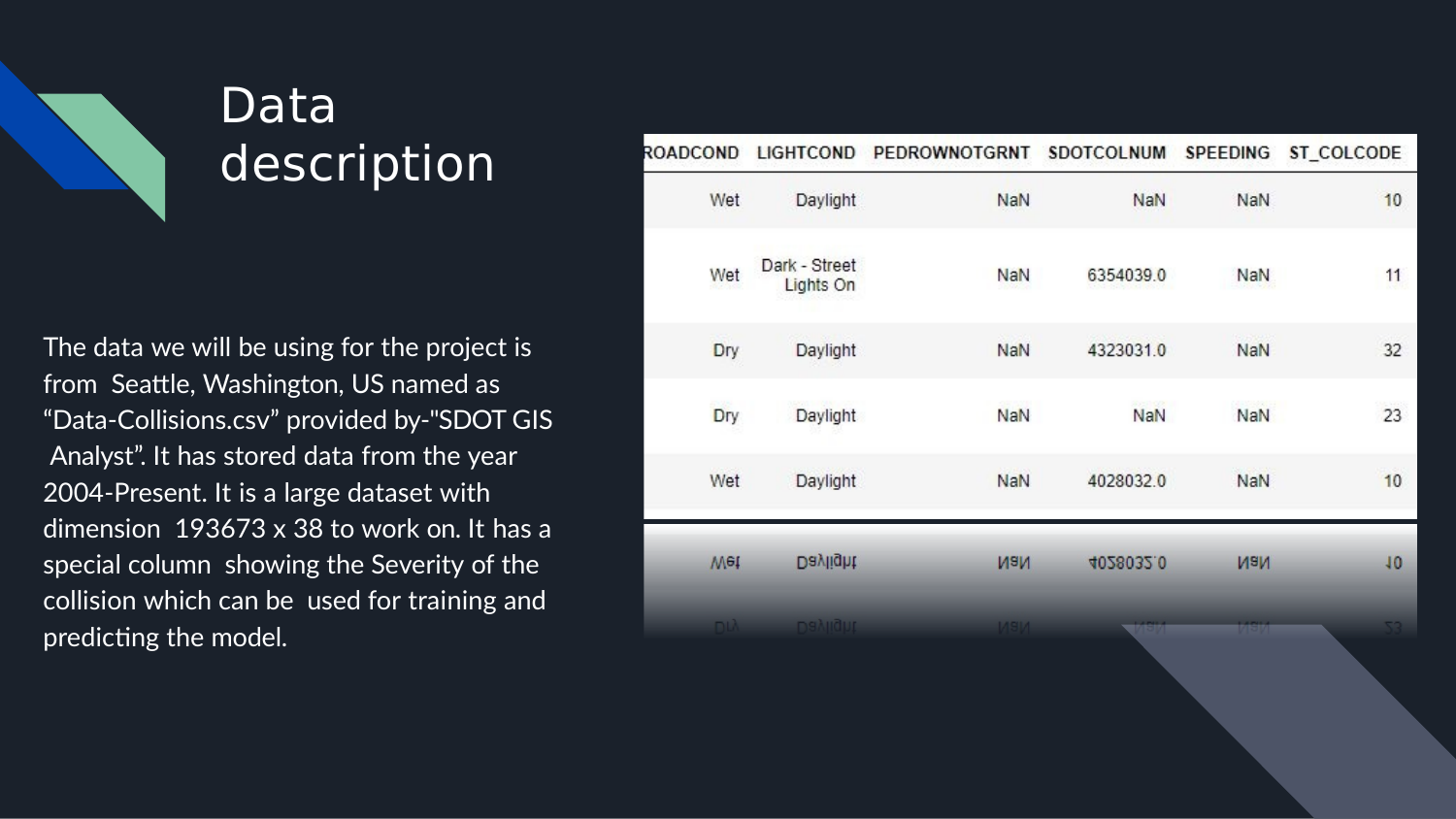

# Data description

The data we will be using for the project is from  Seattle, Washington, US named as
“Data-Collisions.csv” provided by-"SDOT GIS  Analyst”. It has stored data from the year
2004-Present. It is a large dataset with dimension  193673 x 38 to work on. It has a special column  showing the Severity of the collision which can be  used for training and predicting the model.